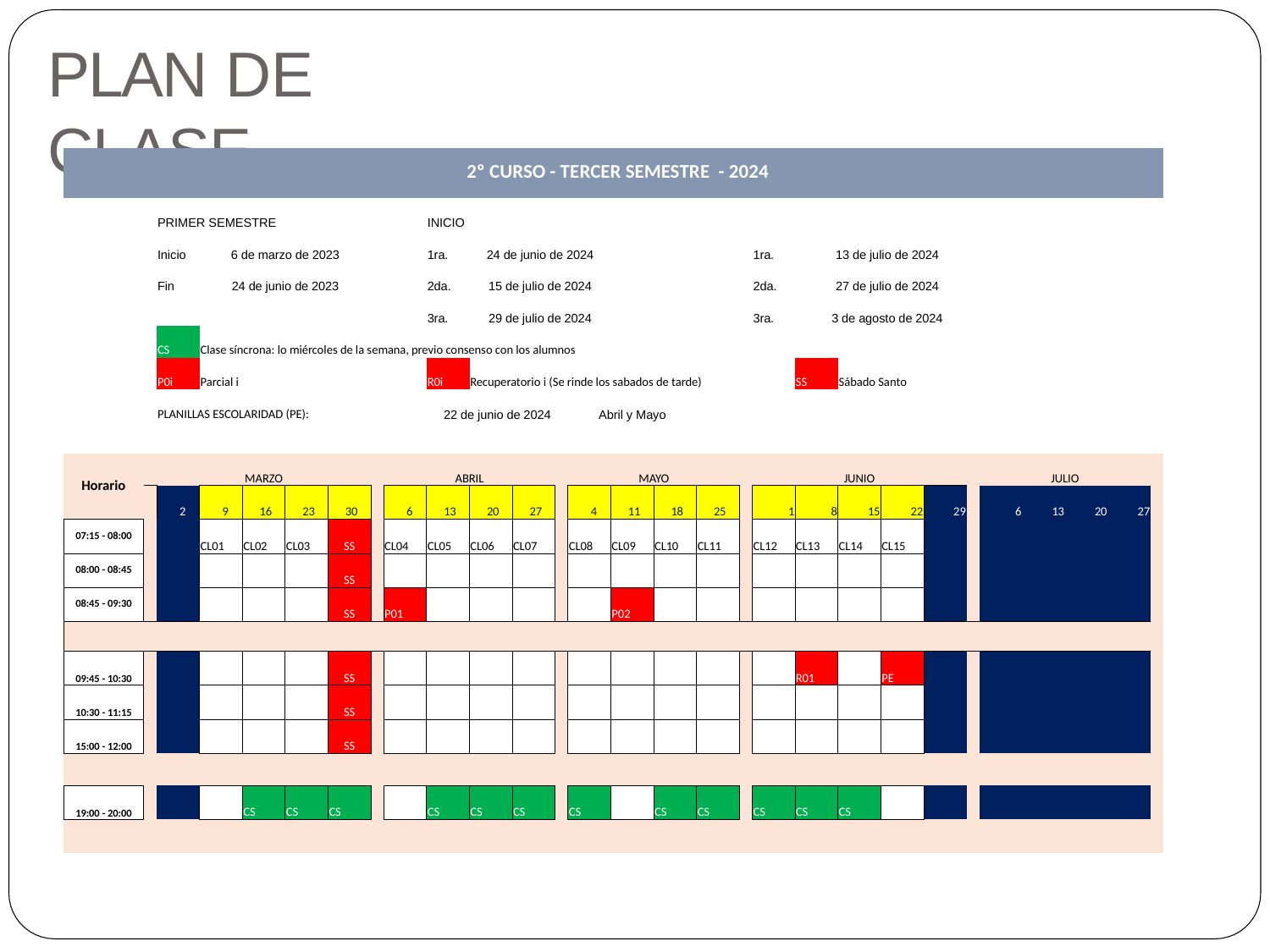

# PLAN DE CLASE
| 2º CURSO - TERCER SEMESTRE - 2024 |  |  |  |  |  |  |  |  |  |  |  |  |  |  |  |  |  |  |  |  |  |  |  |  |  |  |  |  |
| --- | --- | --- | --- | --- | --- | --- | --- | --- | --- | --- | --- | --- | --- | --- | --- | --- | --- | --- | --- | --- | --- | --- | --- | --- | --- | --- | --- | --- |
|  |  | PRIMER SEMESTRE |  |  |  |  |  |  | INICIO |  |  |  |  |  |  |  |  |  |  |  |  |  |  |  |  |  |  |  |
|  |  | Inicio | 6 de marzo de 2023 |  |  |  |  |  | 1ra. | 24 de junio de 2024 |  |  |  |  |  |  |  | 1ra. | 13 de julio de 2024 |  |  |  |  |  |  |  |  |  |
|  |  | Fin | 24 de junio de 2023 |  |  |  |  |  | 2da. | 15 de julio de 2024 |  |  |  |  |  |  |  | 2da. | 27 de julio de 2024 |  |  |  |  |  |  |  |  |  |
|  |  |  |  |  |  |  |  |  | 3ra. | 29 de julio de 2024 |  |  |  |  |  |  |  | 3ra. | 3 de agosto de 2024 |  |  |  |  |  |  |  |  |  |
|  |  | CS | Clase síncrona: lo miércoles de la semana, previo consenso con los alumnos |  |  |  |  |  |  |  |  |  |  |  |  |  |  |  |  |  |  |  |  |  |  |  |  |  |
|  |  | P0i | Parcial i |  |  |  |  |  | R0i | Recuperatorio i (Se rinde los sabados de tarde) |  |  |  |  |  |  |  |  | SS | Sábado Santo |  |  |  |  |  |  |  |  |
|  |  | PLANILLAS ESCOLARIDAD (PE): |  |  |  |  |  |  | 22 de junio de 2024 |  |  |  | Abril y Mayo |  |  |  |  |  |  |  |  |  |  |  |  |  |  |  |
|  |  |  |  |  |  |  |  |  |  |  |  |  |  |  |  |  |  |  |  |  |  |  |  |  |  |  |  |  |
| Horario |  | MARZO |  |  |  |  |  | ABRIL |  |  |  |  | MAYO |  |  |  |  | JUNIO |  |  |  |  |  | JULIO |  |  |  |  |
|  |  | 2 | 9 | 16 | 23 | 30 |  | 6 | 13 | 20 | 27 |  | 4 | 11 | 18 | 25 |  | 1 | 8 | 15 | 22 | 29 |  | 6 | 13 | 20 | 27 |  |
| 07:15 - 08:00 |  |  | CL01 | CL02 | CL03 | SS |  | CL04 | CL05 | CL06 | CL07 |  | CL08 | CL09 | CL10 | CL11 |  | CL12 | CL13 | CL14 | CL15 |  |  |  |  |  |  |  |
| 08:00 - 08:45 |  |  |  |  |  | SS |  |  |  |  |  |  |  |  |  |  |  |  |  |  |  |  |  |  |  |  |  |  |
| 08:45 - 09:30 |  |  |  |  |  | SS |  | P01 |  |  |  |  |  | P02 |  |  |  |  |  |  |  |  |  |  |  |  |  |  |
|  |  |  |  |  |  |  |  |  |  |  |  |  |  |  |  |  |  |  |  |  |  |  |  |  |  |  |  |  |
| 09:45 - 10:30 |  |  |  |  |  | SS |  |  |  |  |  |  |  |  |  |  |  |  | R01 | R02 | PE |  |  |  |  |  |  |  |
| 10:30 - 11:15 |  |  |  |  |  | SS |  |  |  |  |  |  |  |  |  |  |  |  |  |  |  |  |  |  |  |  |  |  |
| 15:00 - 12:00 |  |  |  |  |  | SS |  |  |  |  |  |  |  |  |  |  |  |  |  |  |  |  |  |  |  |  |  |  |
|  |  |  |  |  |  |  |  |  |  |  |  |  |  |  |  |  |  |  |  |  |  |  |  |  |  |  |  |  |
| 19:00 - 20:00 |  |  |  | CS | CS | CS |  |  | CS | CS | CS |  | CS | cs | CS | CS |  | CS | CS | CS |  |  |  |  |  |  |  |  |
|  |  |  |  |  |  |  |  |  |  |  |  |  |  |  |  |  |  |  |  |  |  |  |  |  |  |  |  |  |